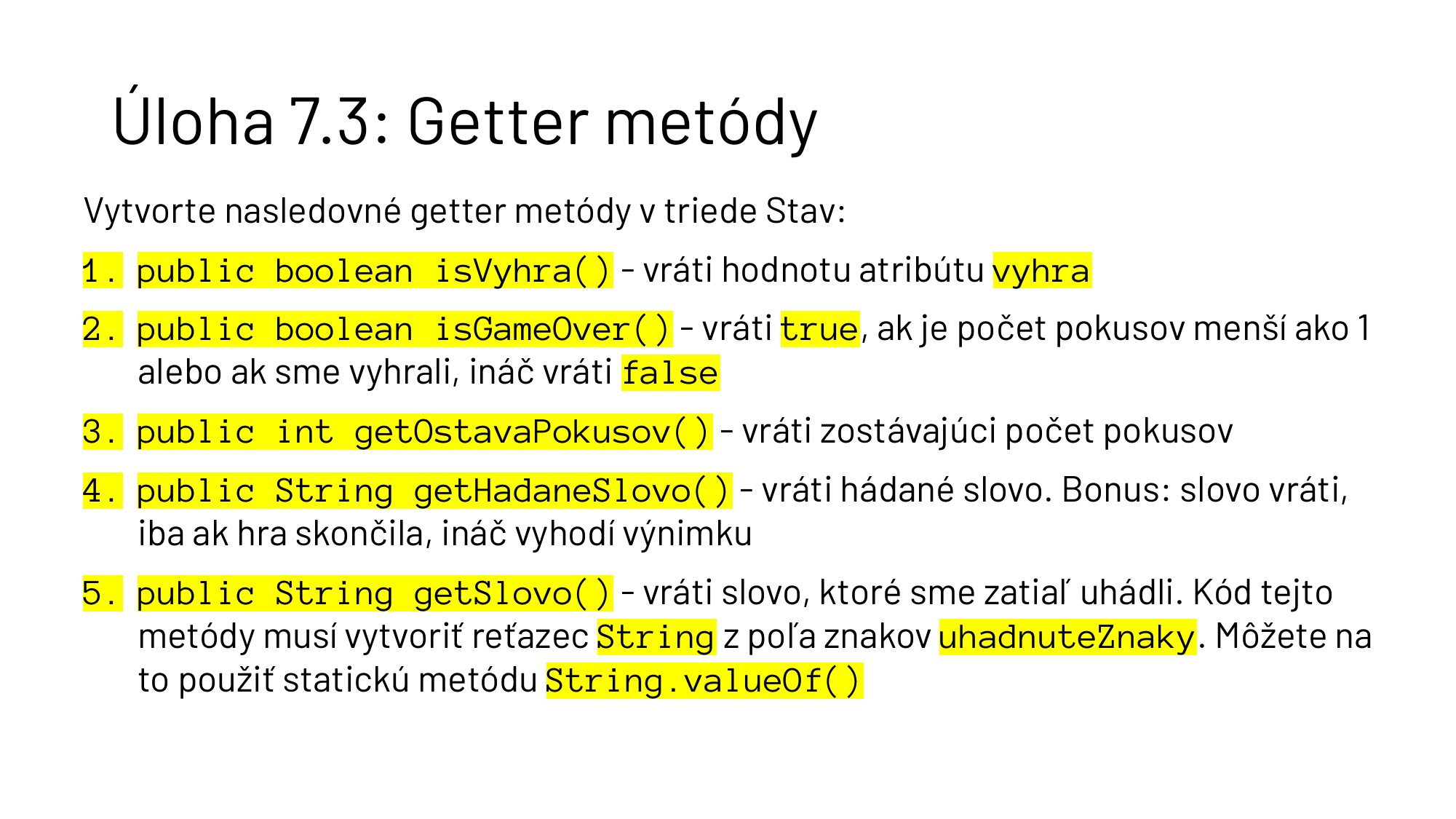

# Úloha 7.3: Getter metódy
Vytvorte nasledovné getter metódy v triede Stav:
public boolean isVyhra() - vráti hodnotu atribútu vyhra
public boolean isGameOver() - vráti true, ak je počet pokusov menší ako 1 alebo ak sme vyhrali, ináč vráti false
public int getOstavaPokusov() - vráti zostávajúci počet pokusov
public String getHadaneSlovo() - vráti hádané slovo. Bonus: slovo vráti, iba ak hra skončila, ináč vyhodí výnimku
public String getSlovo() - vráti slovo, ktoré sme zatiaľ uhádli. Kód tejto metódy musí vytvoriť reťazec String z poľa znakov uhadnuteZnaky. Môžete na to použiť statickú metódu String.valueOf()